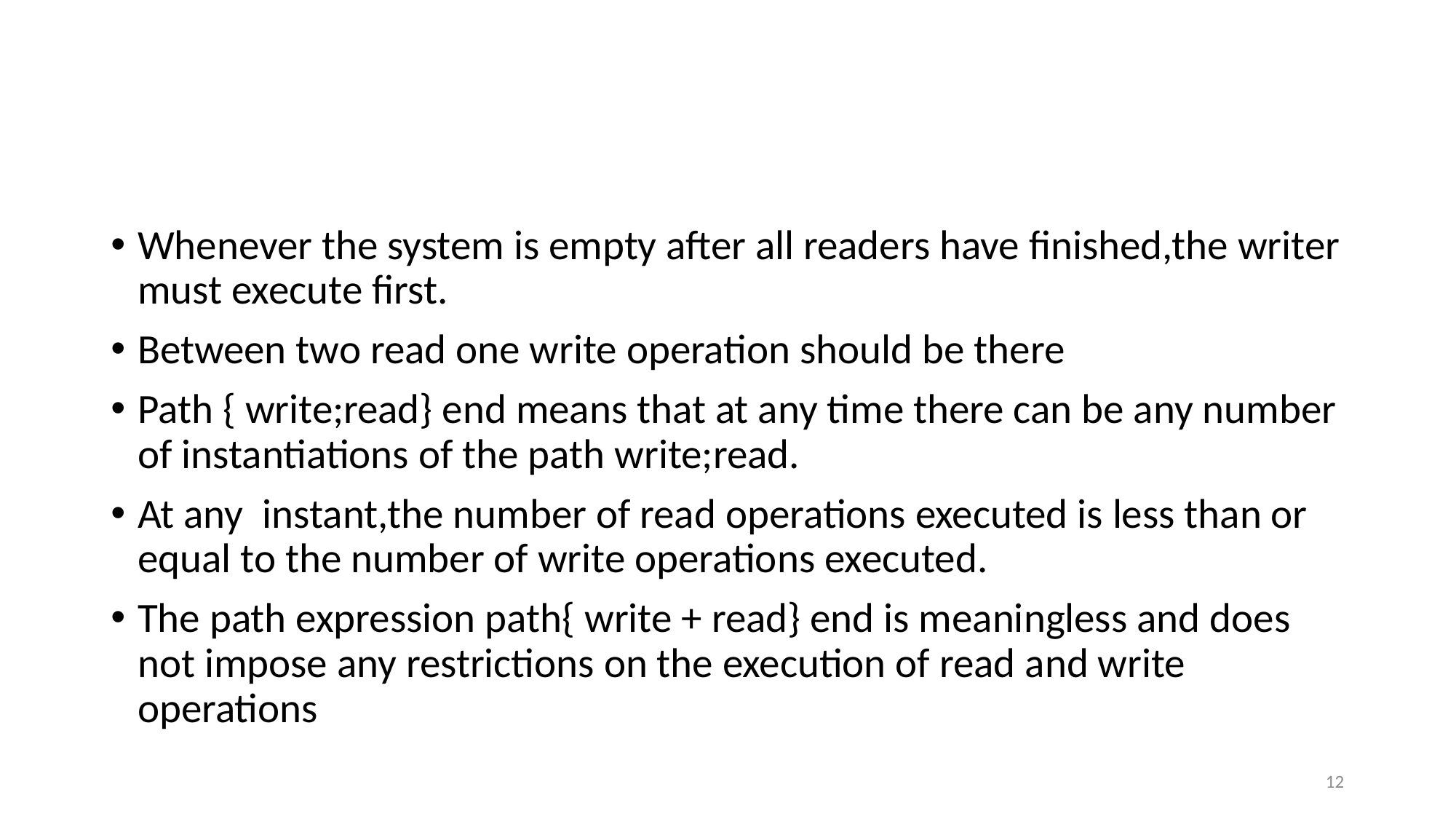

#
Whenever the system is empty after all readers have finished,the writer must execute first.
Between two read one write operation should be there
Path { write;read} end means that at any time there can be any number of instantiations of the path write;read.
At any  instant,the number of read operations executed is less than or equal to the number of write operations executed.
The path expression path{ write + read} end is meaningless and does not impose any restrictions on the execution of read and write operations
12